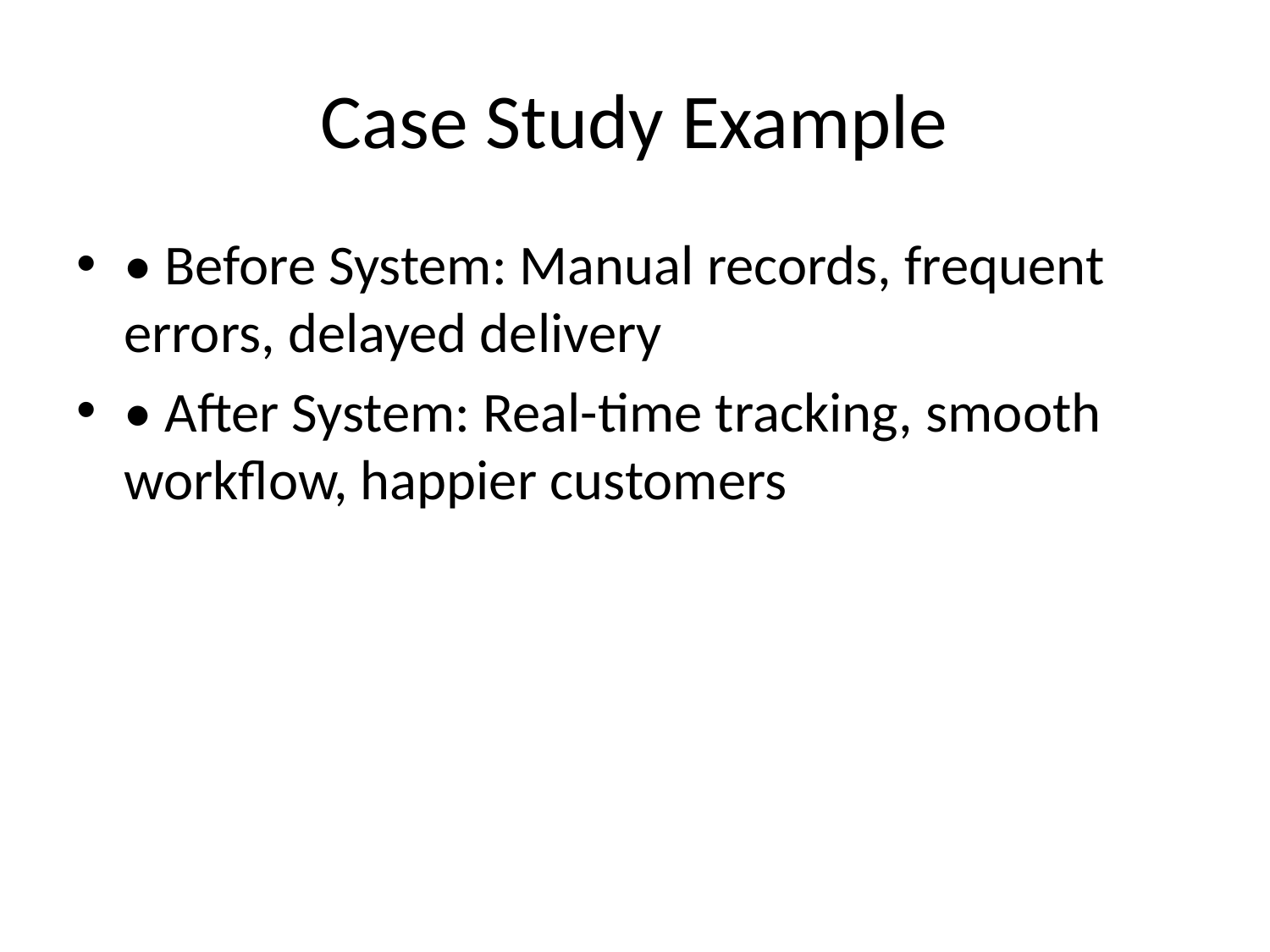

# Case Study Example
• Before System: Manual records, frequent errors, delayed delivery
• After System: Real-time tracking, smooth workflow, happier customers